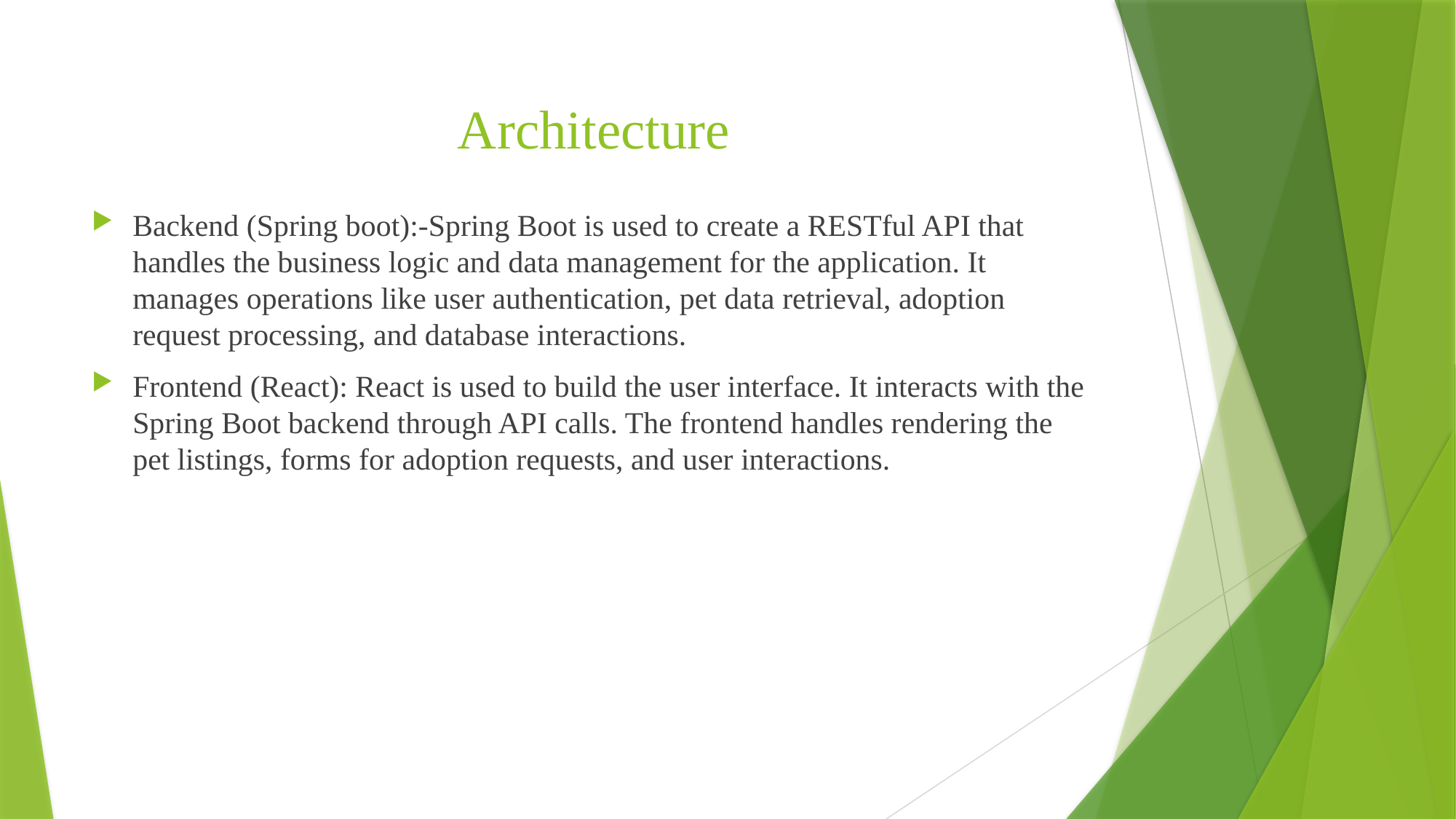

# Architecture
Backend (Spring boot):-Spring Boot is used to create a RESTful API that handles the business logic and data management for the application. It manages operations like user authentication, pet data retrieval, adoption request processing, and database interactions.
Frontend (React): React is used to build the user interface. It interacts with the Spring Boot backend through API calls. The frontend handles rendering the pet listings, forms for adoption requests, and user interactions.